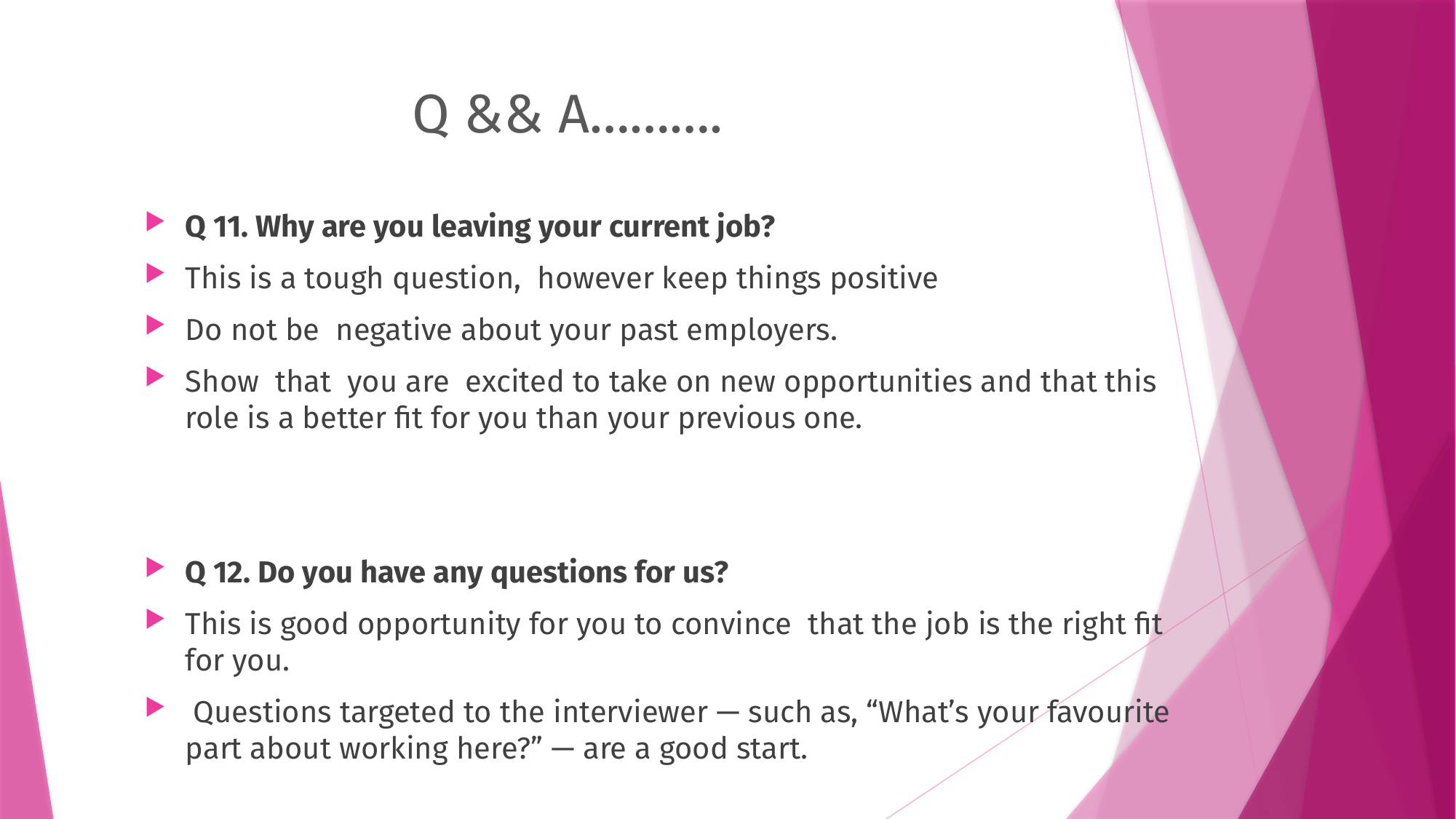

# Q && A……….
Q 11. Why are you leaving your current job?
This is a tough question,  however keep things positive
Do not be  negative about your past employers.
Show  that  you are  excited to take on new opportunities and that this role is a better fit for you than your previous one.

Q 12. Do you have any questions for us?
This is good opportunity for you to convince  that the job is the right fit for you.
 Questions targeted to the interviewer — such as, “What’s your favourite part about working here?” — are a good start.